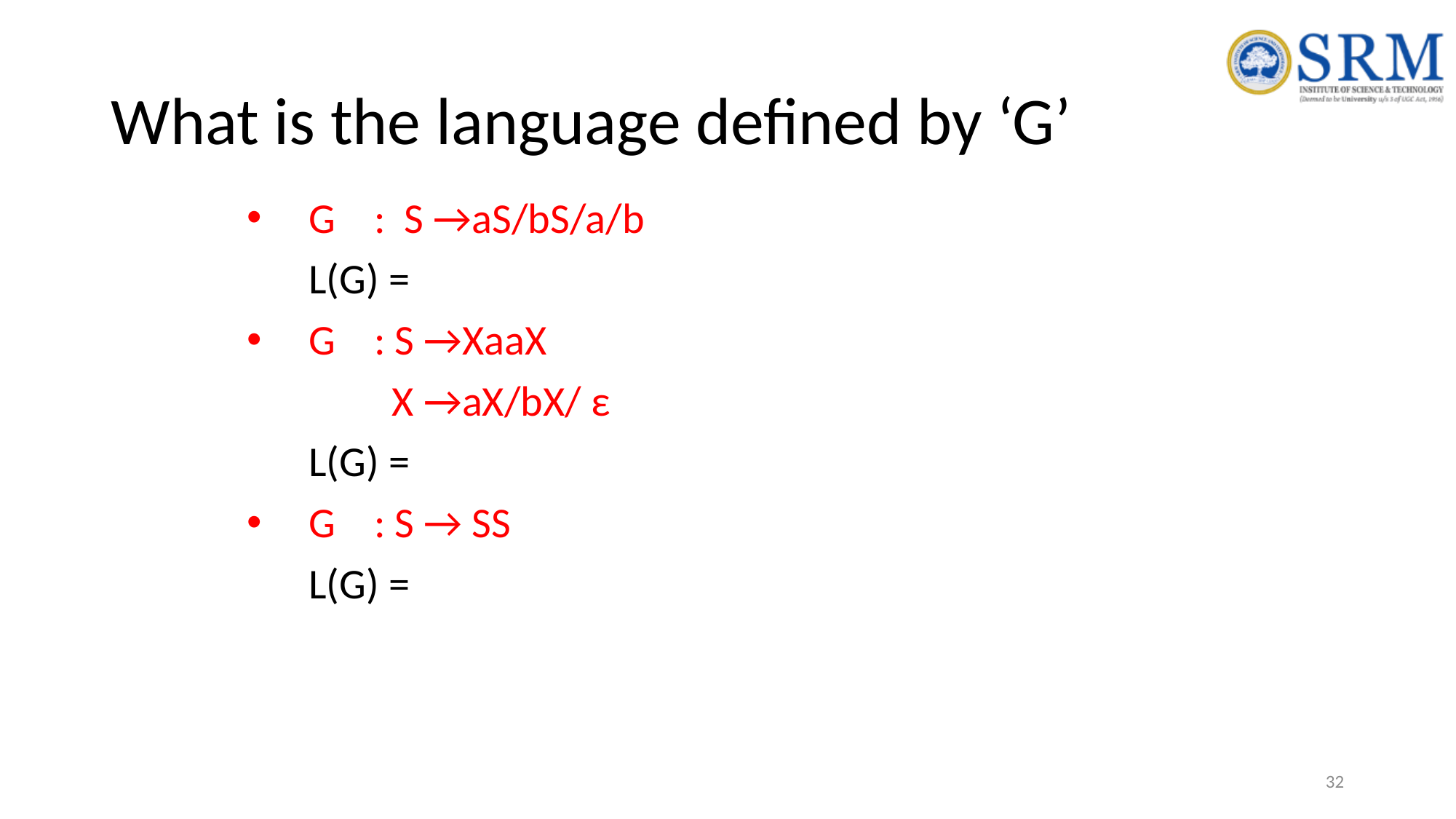

# What is the language defined by ‘G’
G    :  S →aS/bS/a/b
 	L(G) =
G    : S →XaaX
               X →aX/bX/ ε
	L(G) =
G    : S → SS
	L(G) =

32